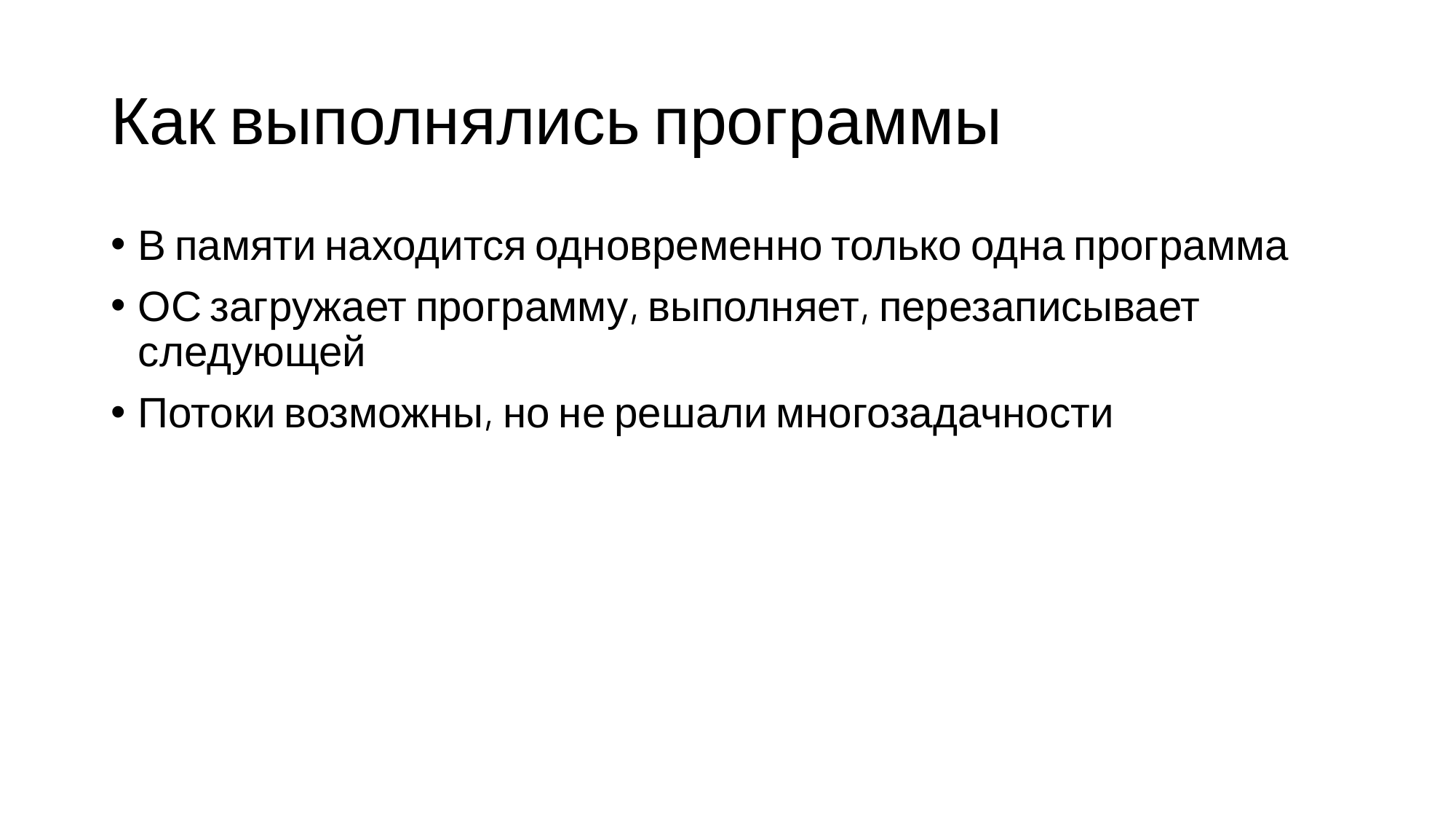

# Как выполнялись программы
В памяти находится одновременно только одна программа
ОС загружает программу, выполняет, перезаписывает следующей
Потоки возможны, но не решали многозадачности